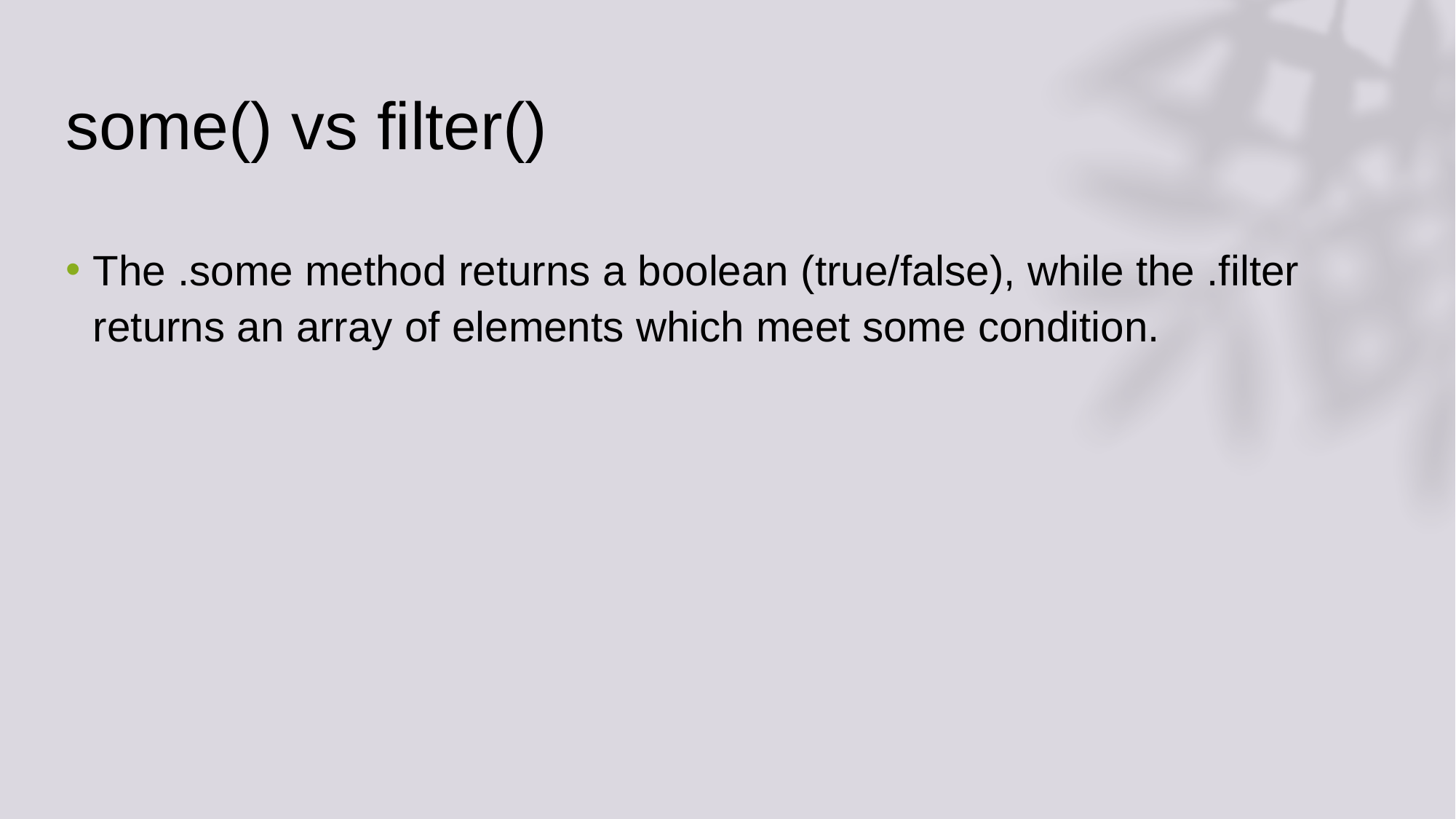

# some() vs filter()
The .some method returns a boolean (true/false), while the .filter returns an array of elements which meet some condition.